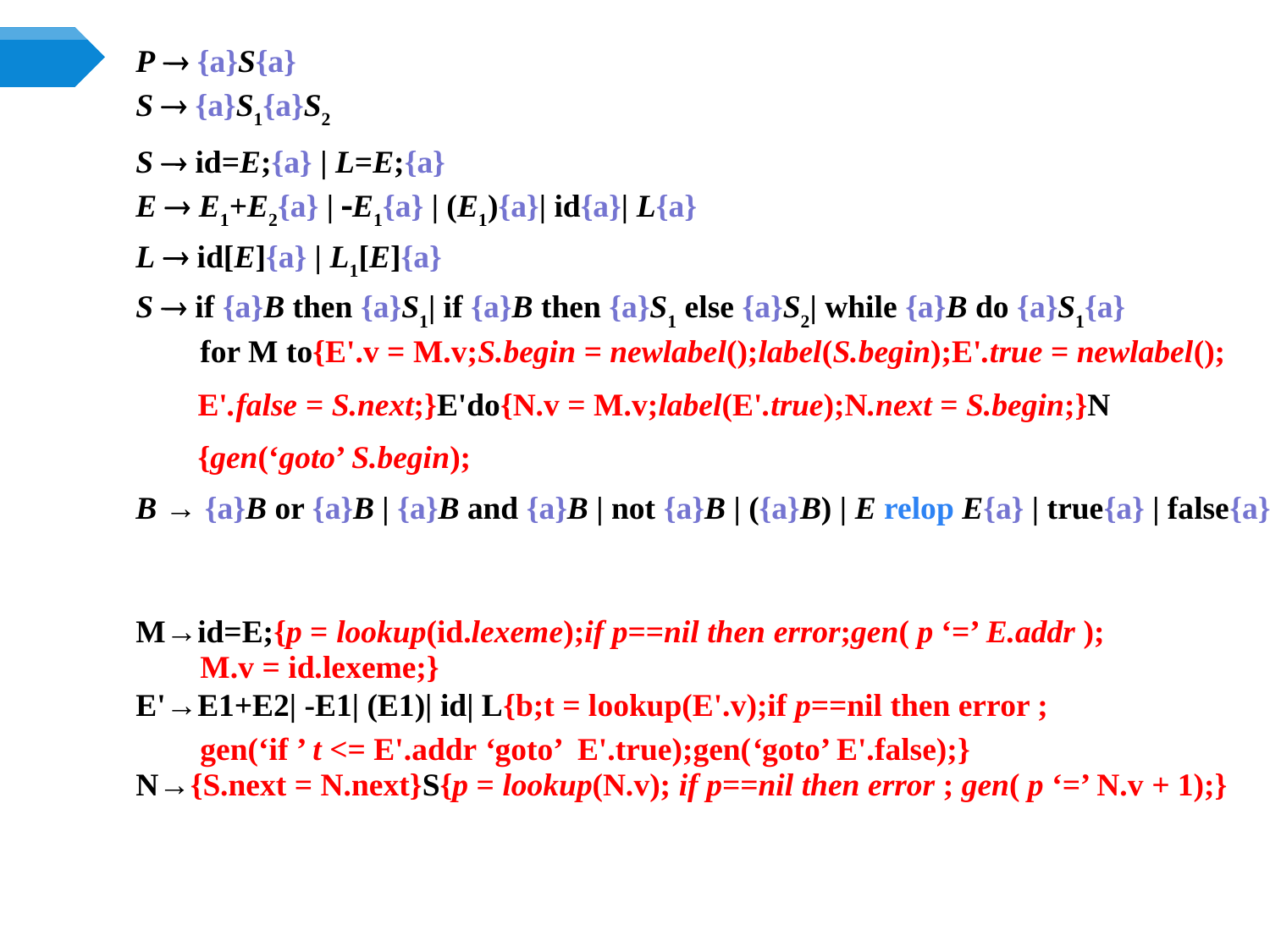

P → {a}S{a}
S → {a}S1{a}S2
S → id=E;{a} | L=E;{a}
E → E1+E2{a} | −E1{a} | (E1){a}| id{a}| L{a}
L → id[E]{a} | L1[E]{a}
S → if {a}B then {a}S1| if {a}B then {a}S1 else {a}S2| while {a}B do {a}S1{a}
        for M to{E'.v = M.v;S.begin = newlabel();label(S.begin);E'.true = newlabel();
 	   E'.false = S.next;}E'do{N.v = M.v;label(E'.true);N.next = S.begin;}N
	   {gen(‘goto’ S.begin);
B → {a}B or {a}B | {a}B and {a}B | not {a}B | ({a}B) | E relop E{a} | true{a} | false{a}

M→id=E;{p = lookup(id.lexeme);if p==nil then error;gen( p ‘=’ E.addr );
        M.v = id.lexeme;}
E'→E1+E2| -E1| (E1)| id| L{b;t = lookup(E'.v);if p==nil then error ;
        gen(‘if ’ t <= E'.addr ‘goto’  E'.true);gen(‘goto’ E'.false);}
N→{S.next = N.next}S{p = lookup(N.v); if p==nil then error ; gen( p ‘=’ N.v + 1);}